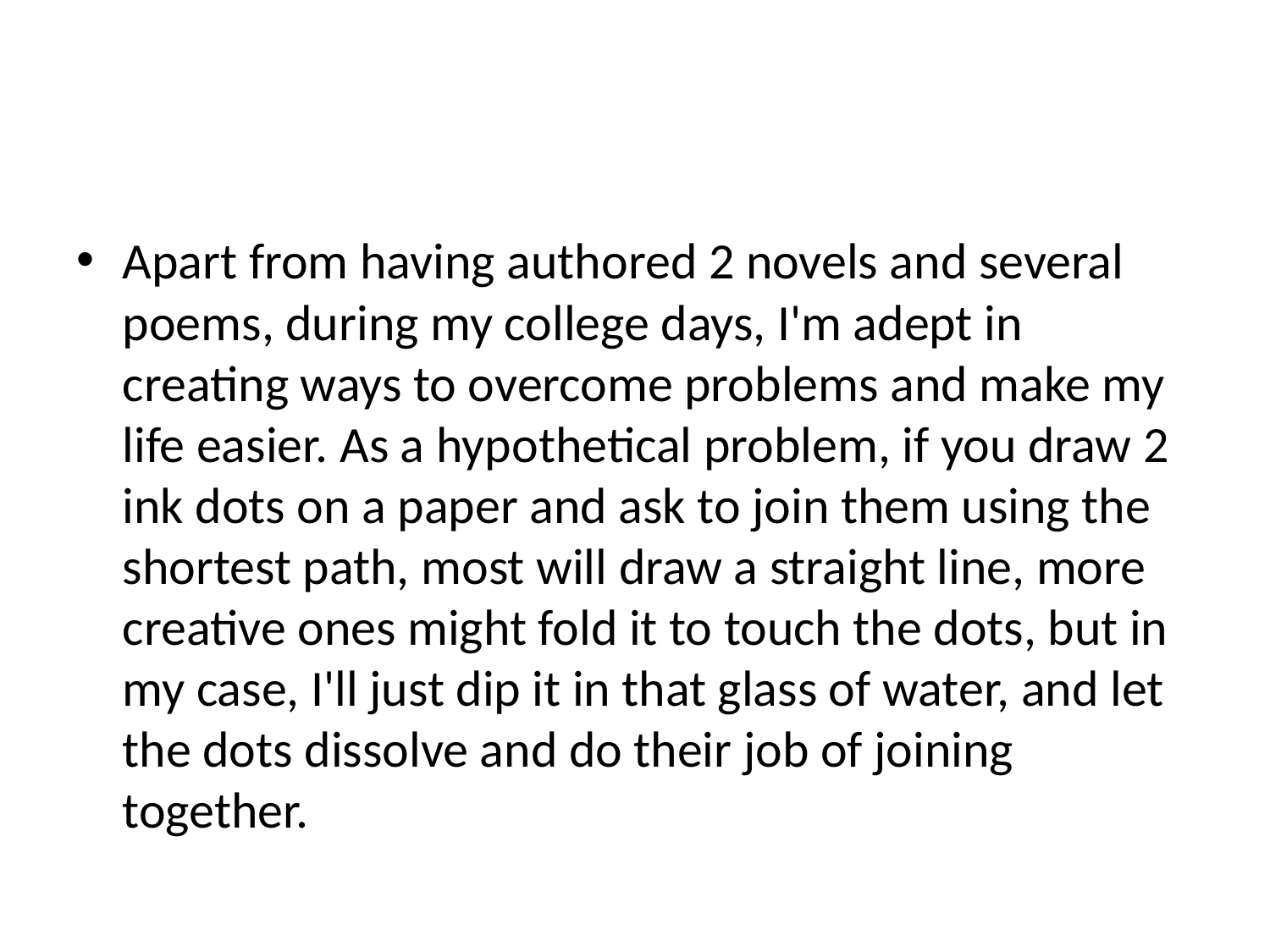

#
Apart from having authored 2 novels and several poems, during my college days, I'm adept in creating ways to overcome problems and make my life easier. As a hypothetical problem, if you draw 2 ink dots on a paper and ask to join them using the shortest path, most will draw a straight line, more creative ones might fold it to touch the dots, but in my case, I'll just dip it in that glass of water, and let the dots dissolve and do their job of joining together.